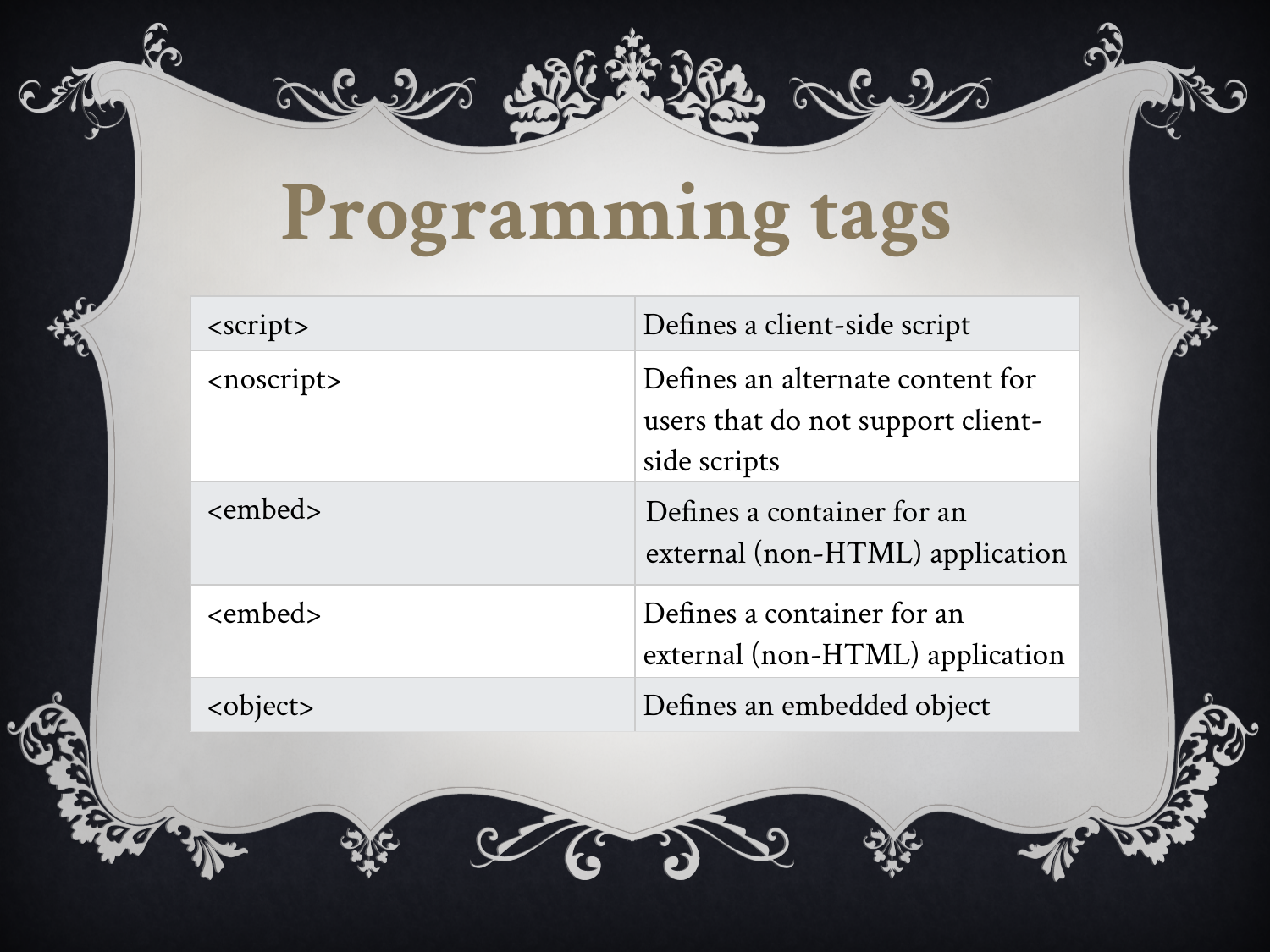

Programming tags
| <script> | Defines a client-side script |
| --- | --- |
| <noscript> | Defines an alternate content for users that do not support client-side scripts |
| <embed> | Defines a container for an external (non-HTML) application |
| <embed> | Defines a container for an external (non-HTML) application |
| <object> | Defines an embedded object |